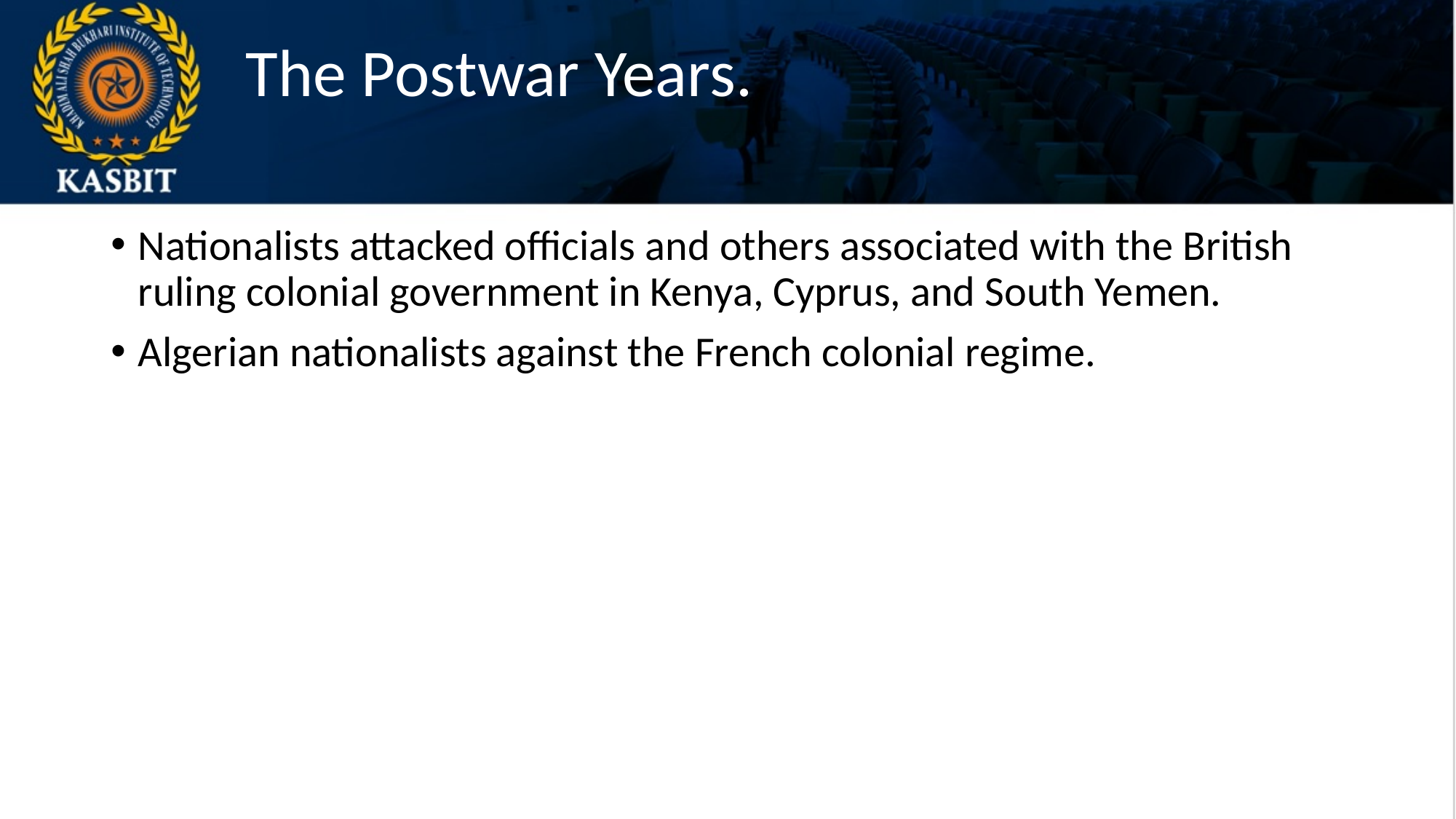

# The Postwar Years.
Nationalists attacked officials and others associated with the British ruling colonial government in Kenya, Cyprus, and South Yemen.
Algerian nationalists against the French colonial regime.